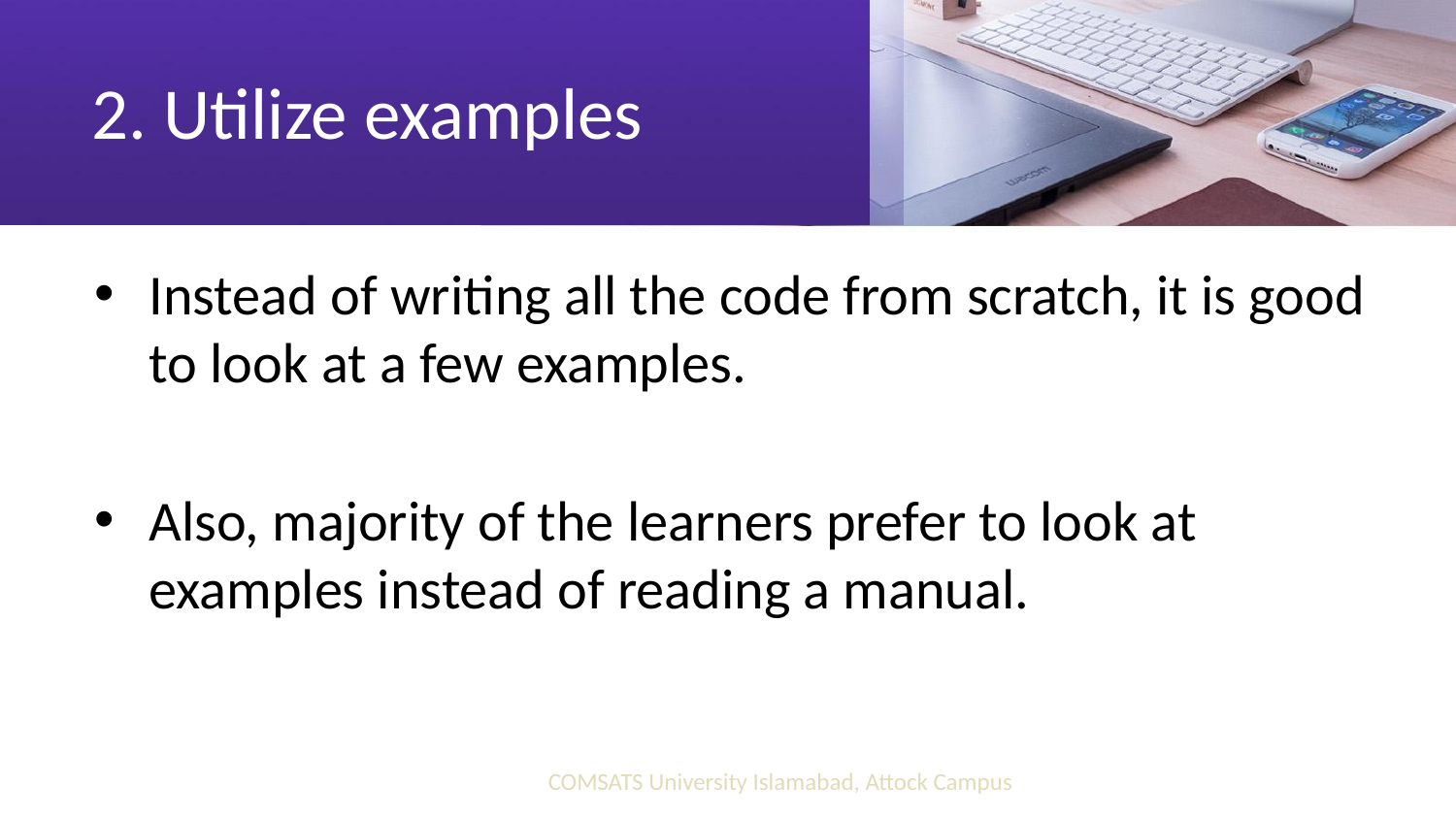

# 2. Utilize examples
Instead of writing all the code from scratch, it is good to look at a few examples.

Also, majority of the learners prefer to look at examples instead of reading a manual.

COMSATS University Islamabad, Attock Campus